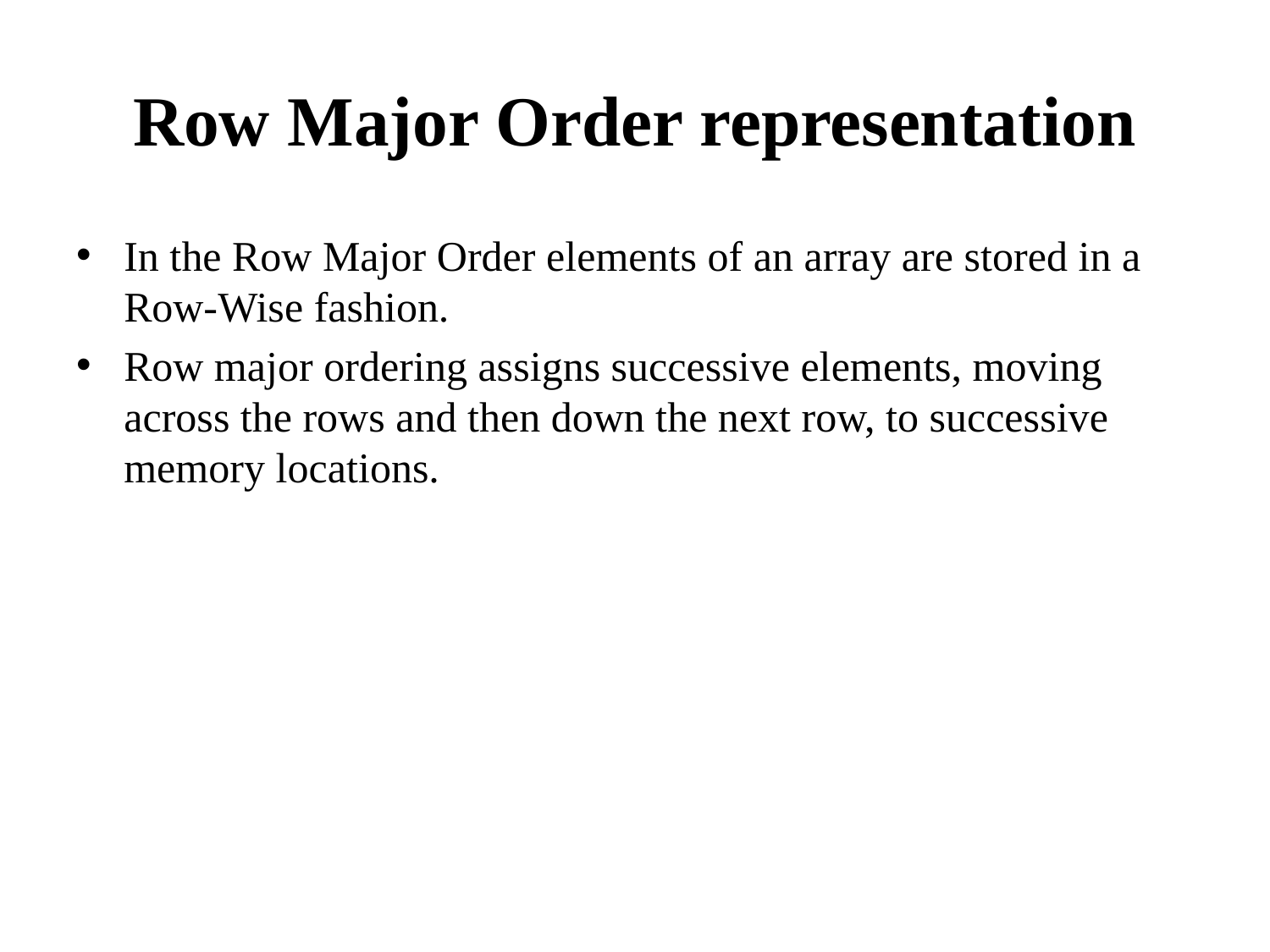

# Row Major Order representation
In the Row Major Order elements of an array are stored in a Row-Wise fashion.
Row major ordering assigns successive elements, moving across the rows and then down the next row, to successive memory locations.